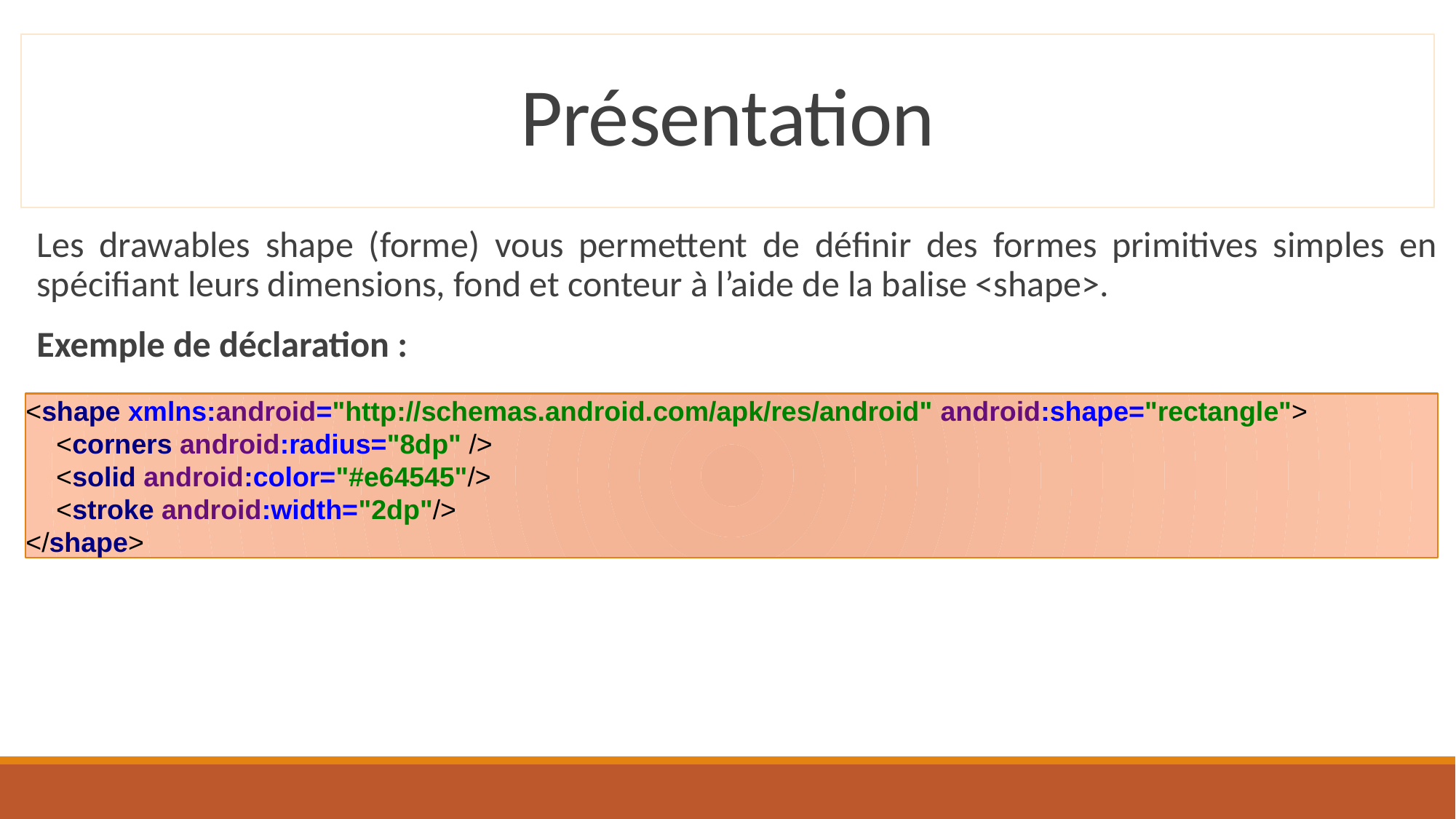

# Présentation
Les drawables shape (forme) vous permettent de définir des formes primitives simples en spécifiant leurs dimensions, fond et conteur à l’aide de la balise <shape>.
Exemple de déclaration :

<shape xmlns:android="http://schemas.android.com/apk/res/android" android:shape="rectangle">
    <corners android:radius="8dp" />
    <solid android:color="#e64545"/>
    <stroke android:width="2dp"/>
</shape>